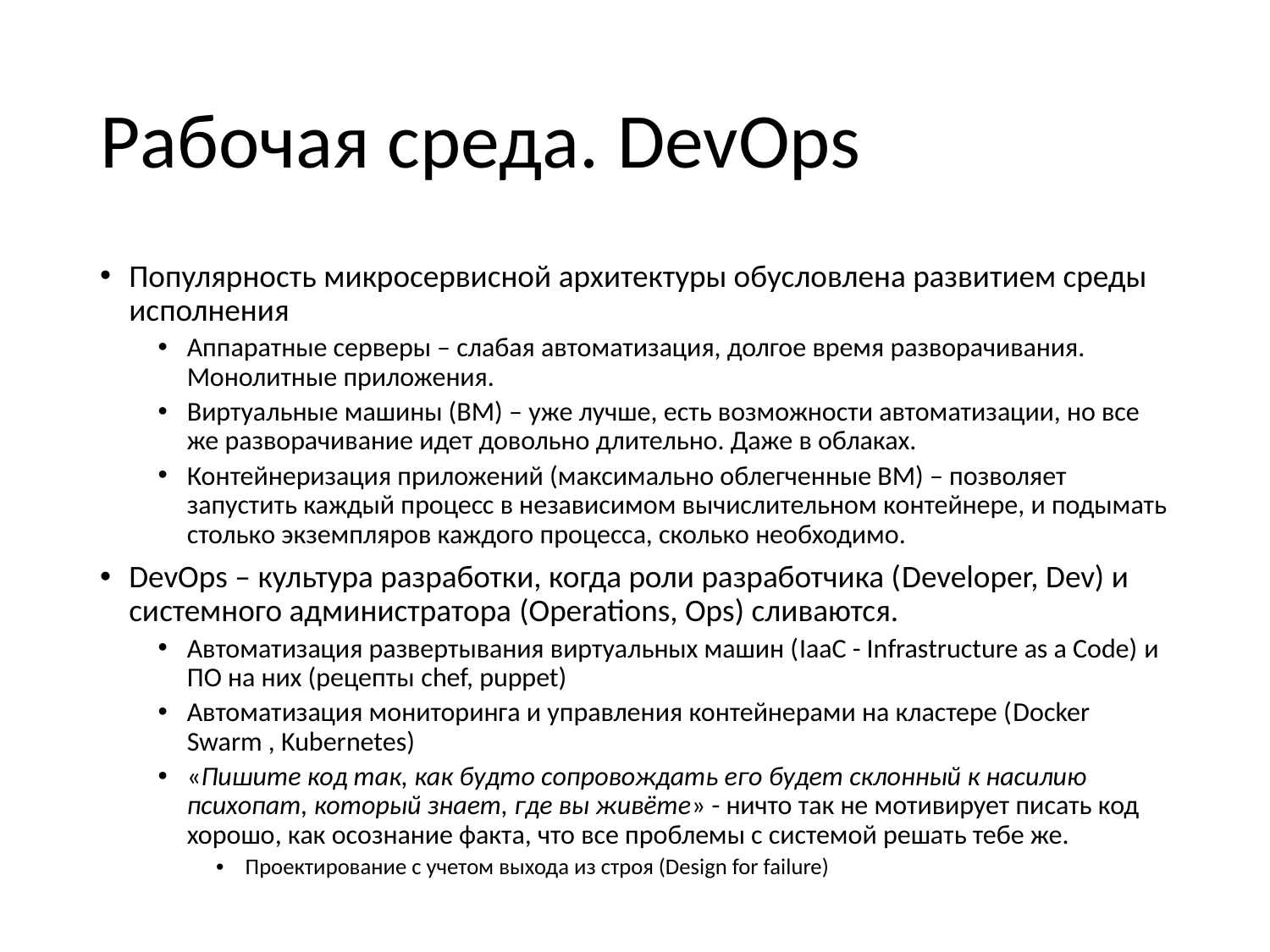

# Рабочая среда. DevOps
Популярность микросервисной архитектуры обусловлена развитием среды исполнения
Аппаратные серверы – слабая автоматизация, долгое время разворачивания. Монолитные приложения.
Виртуальные машины (ВМ) – уже лучше, есть возможности автоматизации, но все же разворачивание идет довольно длительно. Даже в облаках.
Контейнеризация приложений (максимально облегченные ВМ) – позволяет запустить каждый процесс в независимом вычислительном контейнере, и подымать столько экземпляров каждого процесса, сколько необходимо.
DevOps – культура разработки, когда роли разработчика (Developer, Dev) и системного администратора (Operations, Ops) сливаются.
Автоматизация развертывания виртуальных машин (IaaC - Infrastructure as a Code) и ПО на них (рецепты chef, puppet)
Автоматизация мониторинга и управления контейнерами на кластере (Docker Swarm , Kubernetes)
«Пишите код так, как будто сопровождать его будет склонный к насилию психопат, который знает, где вы живёте» - ничто так не мотивирует писать код хорошо, как осознание факта, что все проблемы с системой решать тебе же.
Проектирование с учетом выхода из строя (Design for failure)